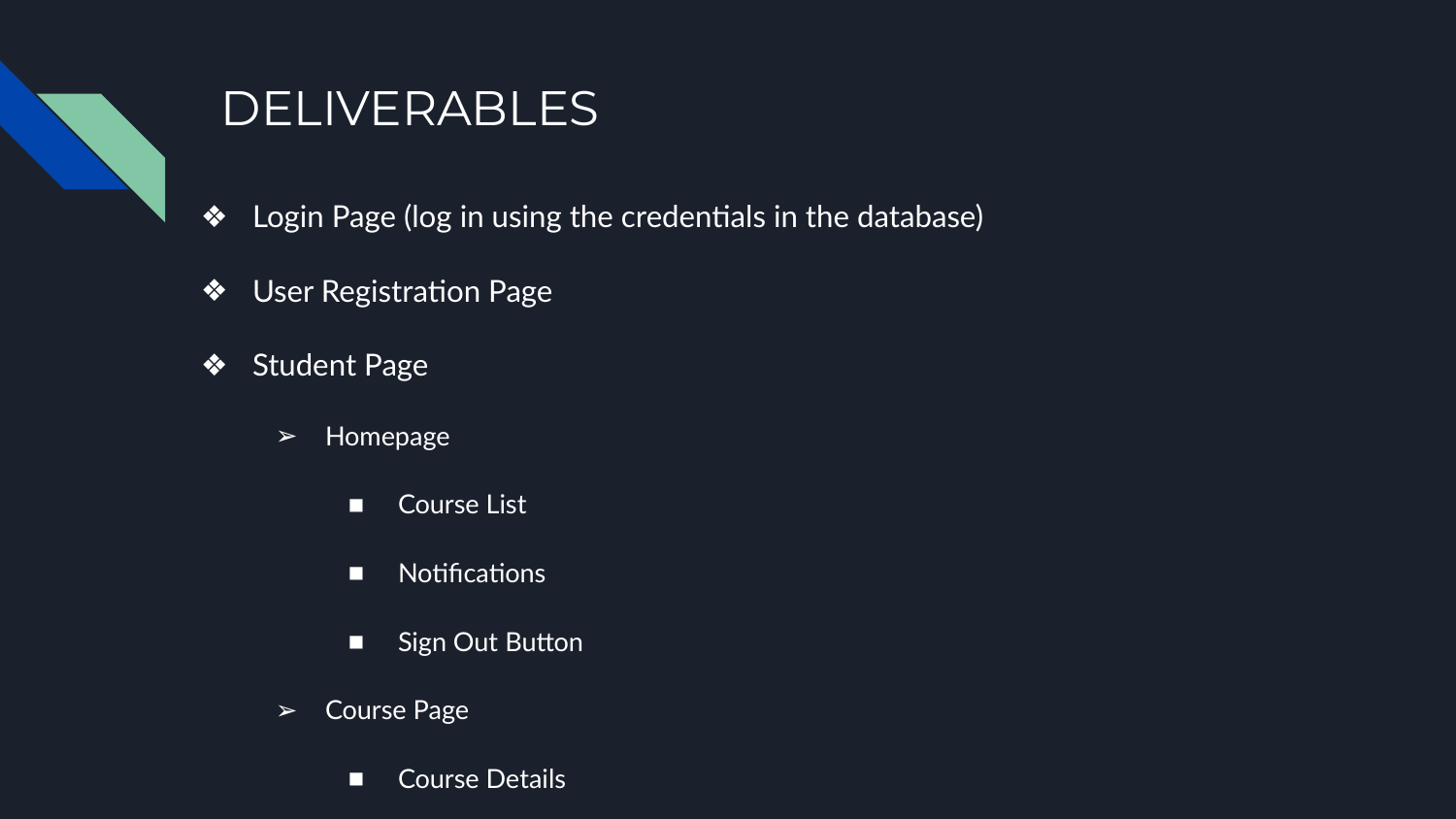

# DELIVERABLES
Login Page (log in using the credentials in the database)
User Registration Page
Student Page
Homepage
Course List
Notifications
Sign Out Button
Course Page
Course Details
Discussion Forum
Resources
Assignments/Homeworks
List of Homeworks
Problem Statement (text and/or file)
Submission Portal
Feedback